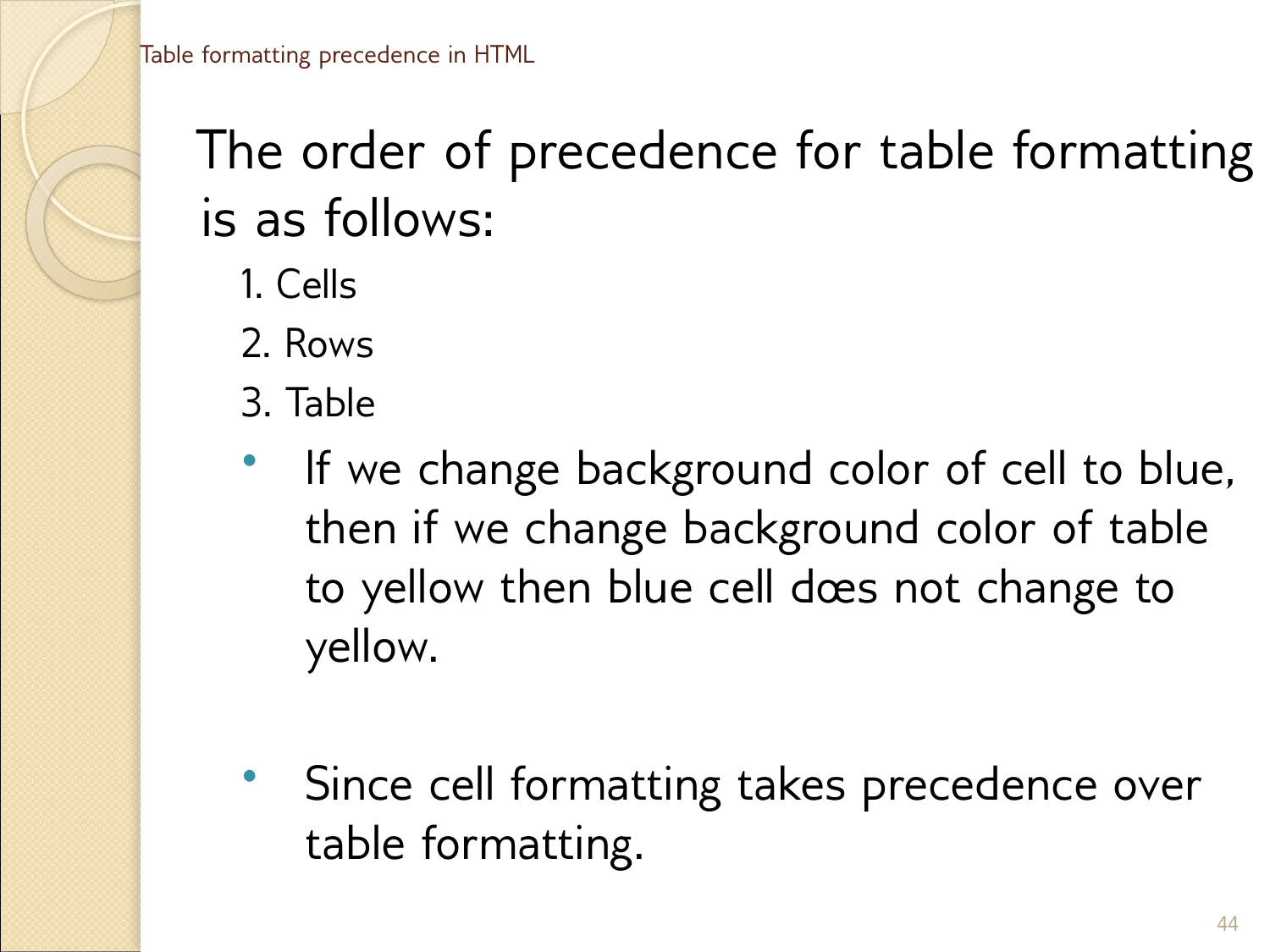

# Table formatting precedence in HTML
  The order of precedence for table formatting is as follows:
1. Cells
2. Rows
3. Table
If we change background color of cell to blue, then if we change background color of table to yellow then blue cell does not change to yellow.

Since cell formatting takes precedence over table formatting.

44